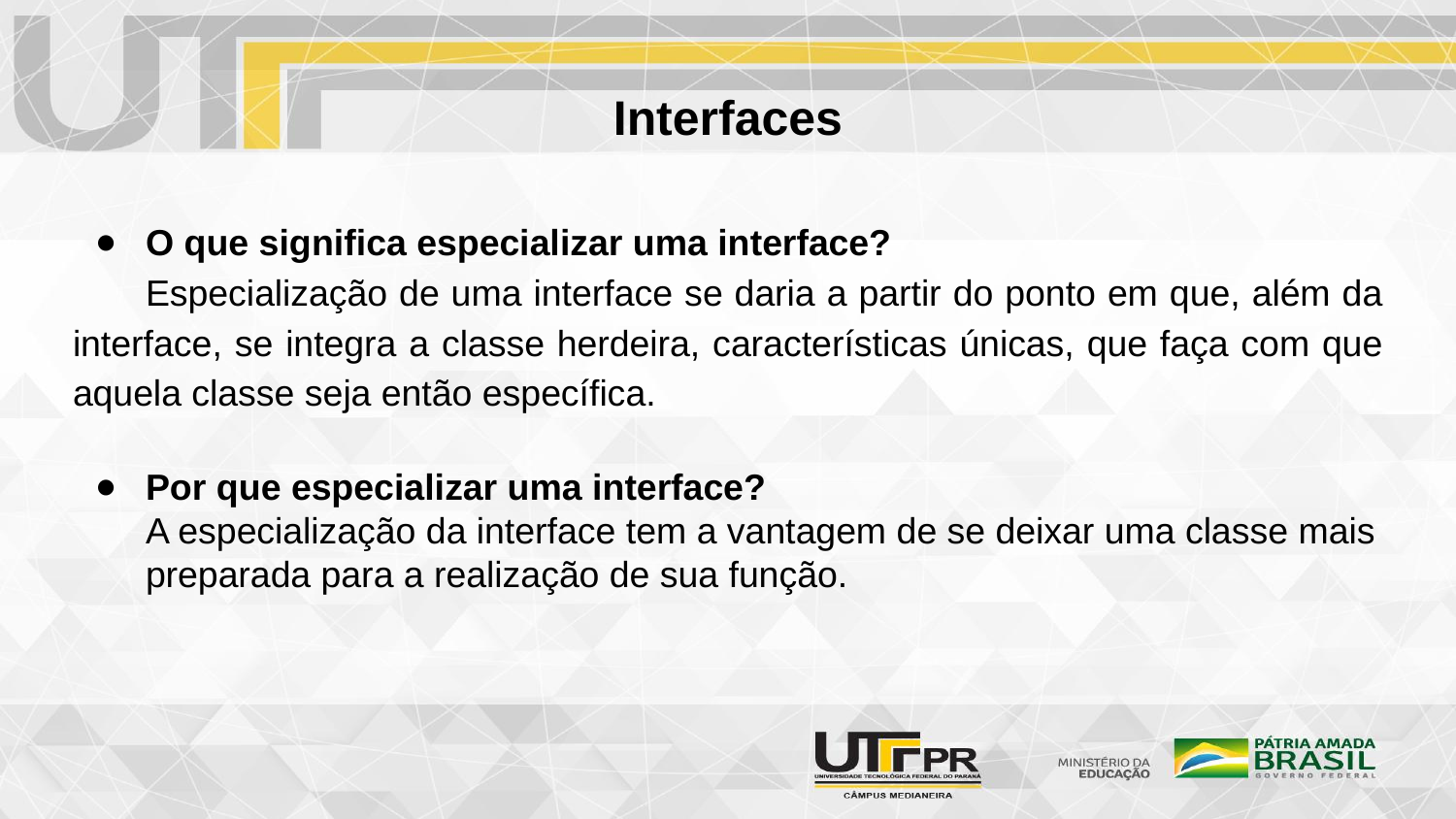

# Interfaces
O que significa especializar uma interface?
Especialização de uma interface se daria a partir do ponto em que, além da interface, se integra a classe herdeira, características únicas, que faça com que aquela classe seja então específica.

Por que especializar uma interface?
A especialização da interface tem a vantagem de se deixar uma classe mais preparada para a realização de sua função.